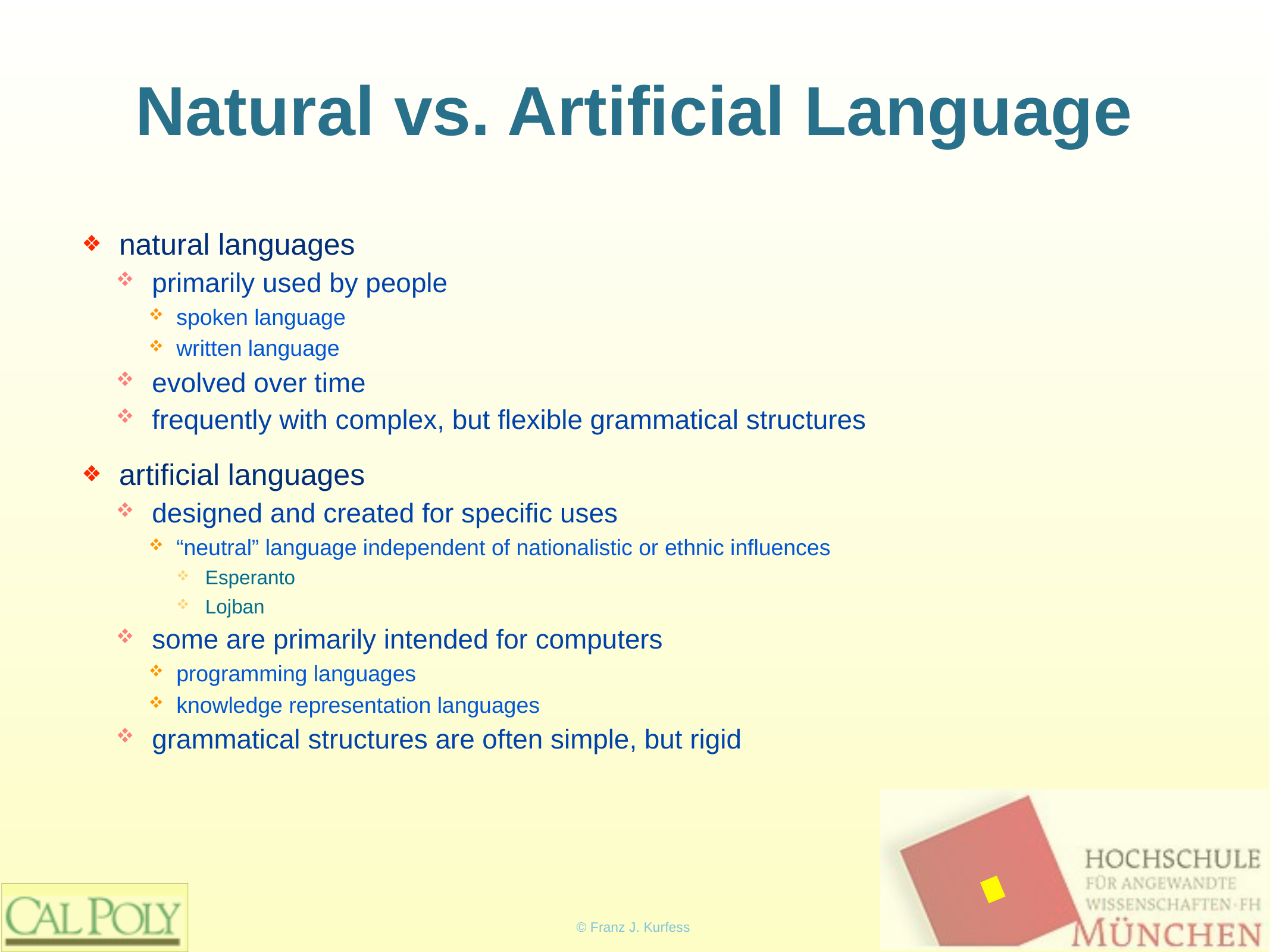

# Natural vs. Artificial Language
natural languages
primarily used by people
spoken language
written language
evolved over time
frequently with complex, but flexible grammatical structures
artificial languages
designed and created for specific uses
“neutral” language independent of nationalistic or ethnic influences
Esperanto
Lojban
some are primarily intended for computers
programming languages
knowledge representation languages
grammatical structures are often simple, but rigid
11